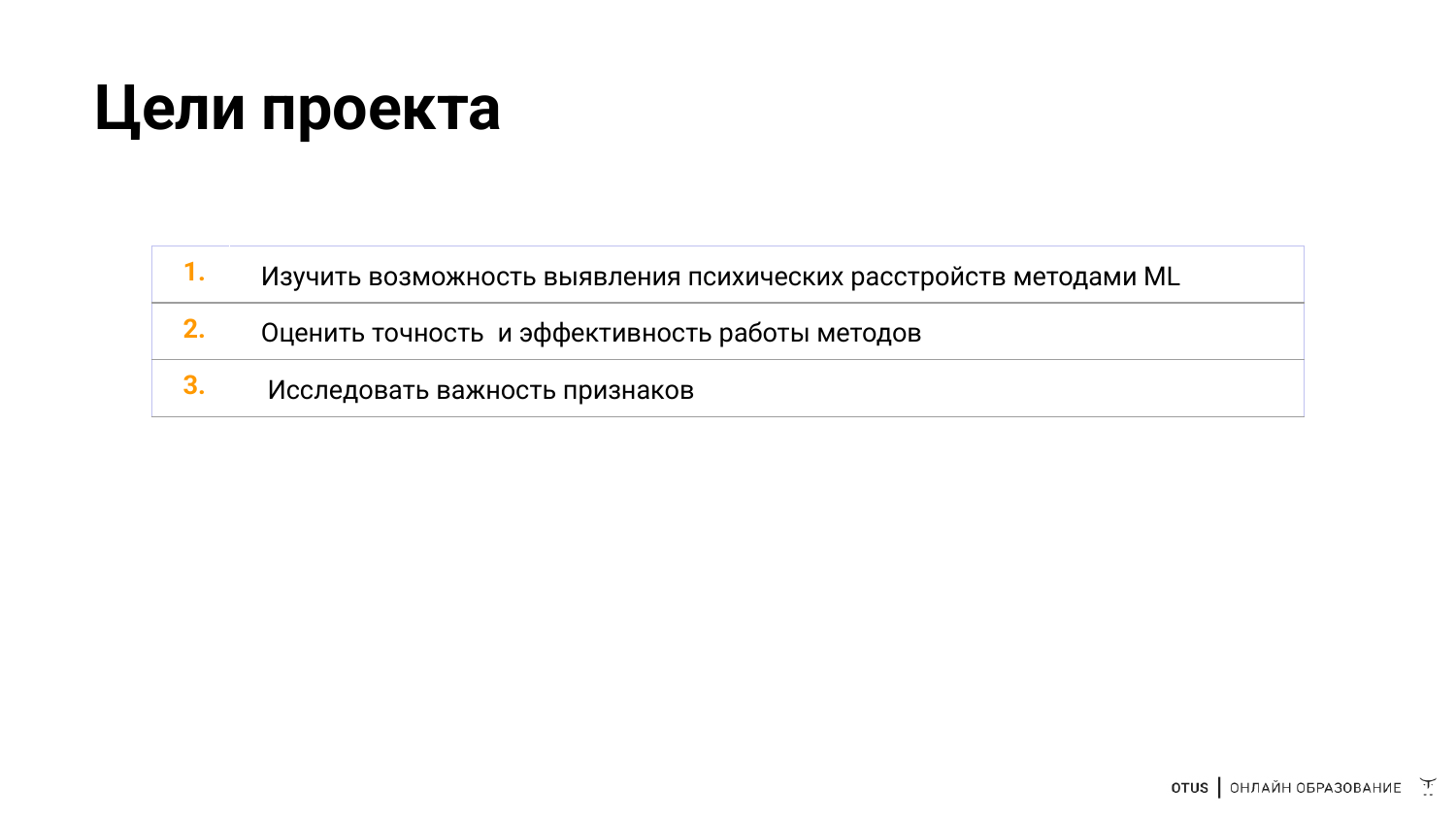

# Цели проекта
| 1. | Изучить возможность выявления психических расстройств методами ML |
| --- | --- |
| 2. | Оценить точность и эффективность работы методов |
| 3. | Исследовать важность признаков |